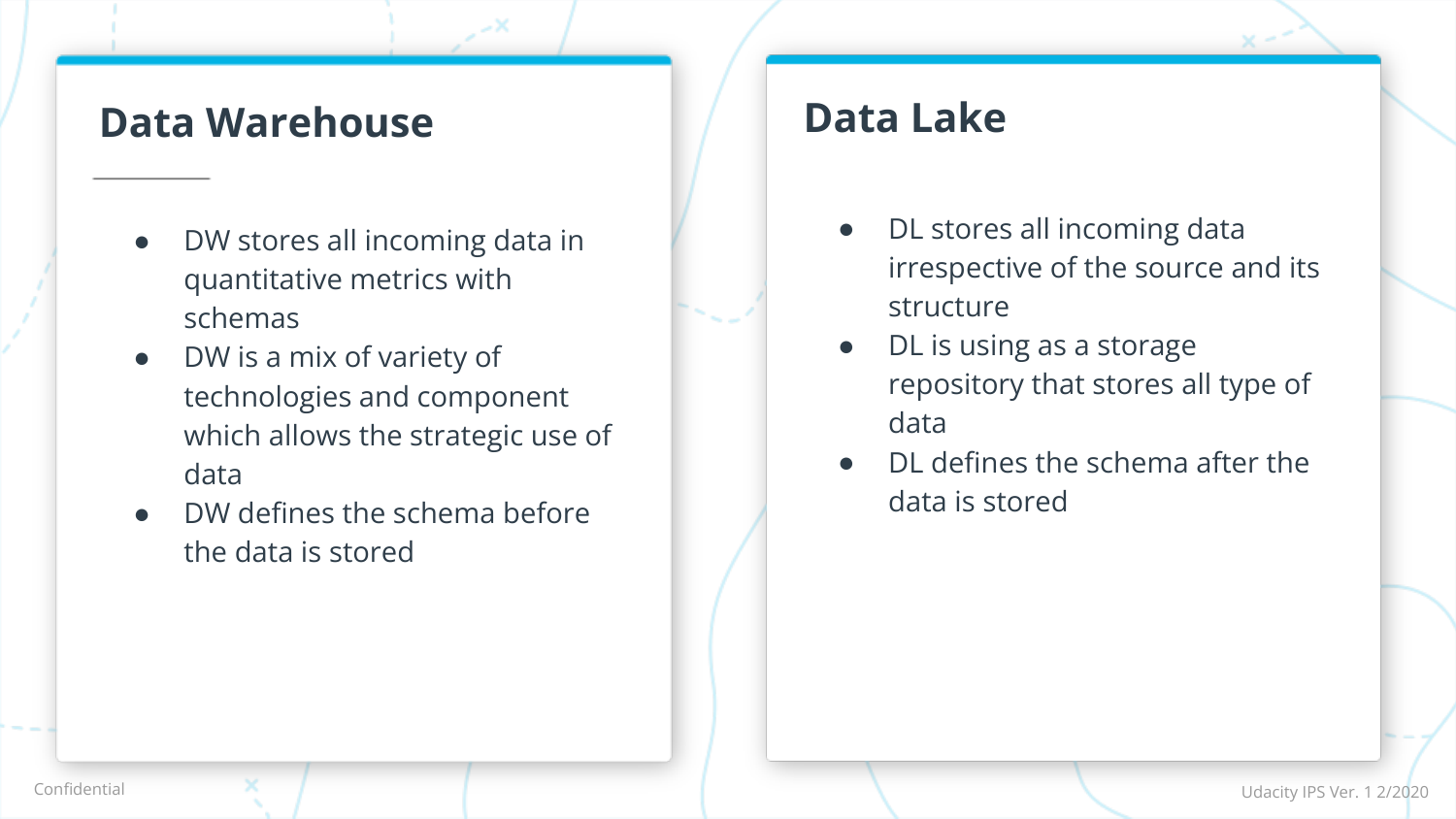

Data Lake

# Data Warehouse

DL stores all incoming data irrespective of the source and its structure
DL is using as a storage repository that stores all type of data
DL defines the schema after the data is stored
DW stores all incoming data in quantitative metrics with schemas
DW is a mix of variety of technologies and component which allows the strategic use of data
DW defines the schema before the data is stored
Udacity IPS Ver. 1 2/2020